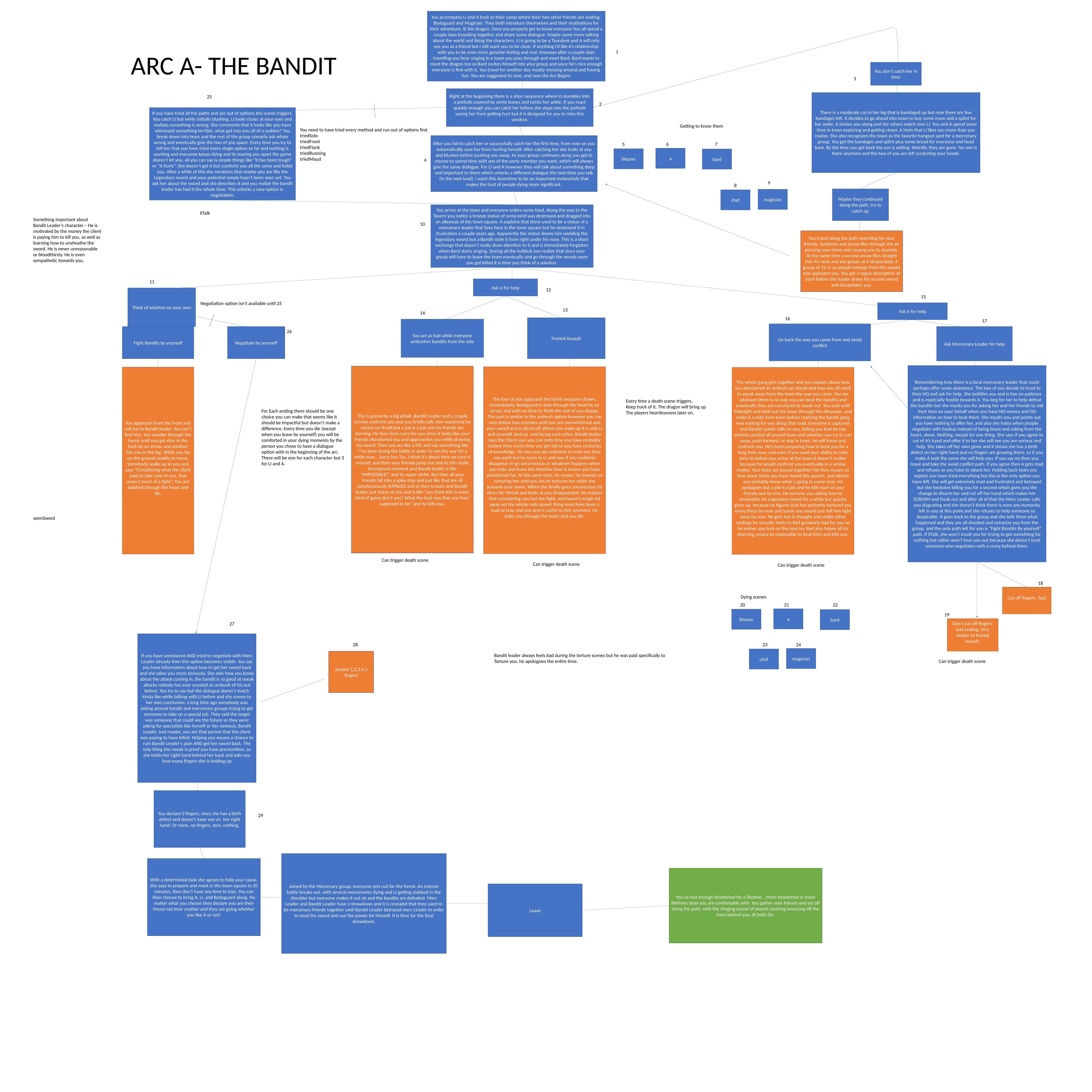

You accompany LI and A back to their camp where their two other friends are waiting, Bodyguard and Magician. They both introduce themselves and their motivations for their adventure, IE the dragon. Once you properly get to know everyone You all spend a couple days travelling together and share some dialogue. Maybe some more talking about the world and liking the characters. LI is going to be a Tsundere and A will only see you as a friend but I still want you to be close. If anything I’d like A’s relationship with you to be even more genuine feeling and real. Anyways after a couple days travelling you hear singing in a town you pass through and meet Bard. Bard wants to meet the dragon too so Bard invites himself into your group and since he’s nice enough everyone is fine with it. You travel for another day mostly messing around and having fun. You are suggested to save, and now the Arc Begins
ARC A- THE BANDIT
1
You don’t catch her in time
3
Right at the beginning there is a short sequence where LI stumbles into a pothole covered by some leaves and twists her ankle. If you react quickly enough you can catch her before she steps into the pothole saving her from getting hurt but it is designed for you to miss this window.
25
There is a moderate cut in her leg that is bandaged up but now there are few bandages left. A decides to go ahead into town to buy some more and a splint for her ankle. A invites you along and the others watch over LI. You and A spend some time in town exploring and getting closer. A hints that LI likes you more than you realize. She also recognizes the town as the favorite hangout spot for a mercenary group. You get the bandages and splint plus some bread for everyone and head back. By the time you get back the sun is setting. Weirdly, they are gone. No one is there anymore and the two of you are left scratching your heads.
2
If you have tried all the paths and are out of options this scene triggers. You catch LI but while initially blushing, LI looks closer at your eyes and realizes something is wrong. She comments that it looks like you have witnessed something terrible, what got into you all of a sudden? You break down into tears and the rest of the group uneasily ask whats wrong and eventually give the two of you space. Every time you try to tell her that you have tried every single option so far and nothing is working and everyone keeps dying and its tearing you apart the game doesn’t let you, all you can say is simple things like “it has been tough” or “it hurts”. She doesn’t get it but comforts you all the same and holds you. After a while of this she mentions that maybe you are like the Legendary sword and your potential simply hasn’t been seen yet. You ask her about the sword and she describes it and you realize the bandit leader has had it the whole time. This unlocks a new option in negotiation.
Getting to know them
You need to have tried every method and run out of options first
triedSolo
triedFront
triedFlank
triedRunning
triedMaud
After you fail to catch her or successfully catch her the first time, from now on you automatically save her from hurting herself. After catching her she looks at you and blushes before pushing you away. As your group continues along you get to choose to spend time with any of the party member you want, which will always give the same dialogue. For LI and A however they will talk about something deep and important to them which unlocks a different dialogue the next time you talk (in the next load). I want this downtime to be an important melancholy that makes the hurt of people dying more significant.
5
6
7
a
liName
bard
4
9
8
Maybe they continued along the path, try to catch up
magician
chef
You arrive at the town and everyone orders some food. Along the way to the Tavern you notice a bronze statue of some kind was destroyed and dragged into an alleyway of the town square. A explains that there used to be a statue of a mercenary leader that lives here in the town square but he destroyed it in frustration a couple years ago. Apparently the statue shows him wielding the legendary sword but a Bandit stole it from right under his nose. This is a short exchange that doesn’t really draw attention to it and is immediately forgotten when Bard starts singing. During all the hubbub you realize that since your group will have to leave the town eventually and go through the woods were you got killed it is time you think of a solution.
liTalk
Something important about Bandit Leader’s character – He is motivated by the money the client is paying him to kill you, as well as learning how to unsheathe the sword. He is never unreasonable or bloodthirsty. He is even sympathetic towards you.
10
You travel along the path searching for your friends. Suddenly and arrow flies through the air piercing your chest and causing you to stumble. At the same time a second arrow flies straight into A’s neck and she grasps at it desperately. A group of 12 or so people emerge from the woods and approach you. You get a vague description of each before the leader draws his second sword and decapitates you.
11
Ask LI for help
12
Think of solution on your own
15
Negotiation option isn’t available until 25
Ask A for help
13
14
16
17
Frontal Assault
You act as bait while everyone ambushes bandits from the side
Go back the way you came from and avoid conflict
Fight Bandits by yourself
Negotiate by yourself
Ask Mercenary Leader for help
26
Remembering how there is a local mercenary leader that could perhaps offer some assistance, The two of you decide to head to their HQ and ask for help. She belittles you and is low on patience and is especially hostile towards A. You beg for her to help defeat the bandits but she mocks you for asking her and her friends to risk their lives on your behalf when you have NO money and NO information on how to beat them. She insults you and points out you have nothing to offer her, and also she hates when people negotiate with backup instead of being brave and asking from the heart, alone. Nothing, except for one thing. She says if you agree to cut of A’s hand and offer it to her she will see you are serious and help. She takes off her own glove and it shows she has a birth defect on her right hand and no fingers are growing there, so if you make A look the same she will help you. If you say no then you leave and take the avoid conflict path. If you agree then A gets mad and refuses so you have to attack her. Holding back tears you explain you have tried everything but this is the only option you have left. She will get extremely mad and frustrated and betrayed but she hesitates killing you for a second which gives you the change to disarm her and cut off her hand which makes her SCREAM and freak out and after all of that the Merc Leader calls you disgusting and she doesn’t think there is even any humanity left in you at this point and she refuses to help someone so despicable. A goes back to the group and she tells them what happened and they are all shocked and ostracize you from the group, and the only path left for you is “Fight Bandits By yourself” path. If liTalk, she won’t insult you for trying to get something for nothing but rather won’t hear you out because she doesn’t trust someone who negotiates with a crony behind them.
This is gonna be a big jebait. Bandit Leader and a couple cronies confront you and you briefly talk, him explaining he means no ill will but a job is a job and his friends are starving. He then feels sorry for you since it looks like your friends abandoned you and approaches you while drawing his sword. Then you act like a MC and say something like “I’ve been losing the battle in order to win the war for a while now… Sorry Sun Tsu, I think it’s about time we turn it around! and then your friends jump out and its this really triumphant moment and Bandit leader is like “IMPOSSIBLE!” and its super cliché. But then all your friends fall into a spike trap and just like that are all simultaneously IMPALED and as they scream and Bandit leader just stares at you and is like “you think this is some kind of game don’t you? What the fuck was that one liner supposed to be” and he kills you.
The four of you approach the forest weapons drawn. Immediately, Bodyguard is shot through the head by an arrow, and with no time to think the rest of you charge. This part is similar to the ambush option however you can only defeat two enemies until you are overwhelmed and your sword arm is sliced off. When you wake up it is only LI and yourself, tied up  and facing each other. Bandit leader says the Client says you can redo time you have probably redone time every time you get old so you have centuries of knowledge. He says you are welcome to redo any time you want but he turns to LI and says if you suddenly disappear or go unconscious or whatever happens when you redo and leave this timeline then it means you have abandoned her. At the same time, he muses, he intends on torturing her until you do.He tortures her while she screams your name. When she finally goes unconscious he slices her throat and looks at you disappointed. He realizes that considering you lost the fight, and haven’t magic-ed away yet the whole redo power thing must have been a load of crap and you aren’t useful to him anymore. He stabs you through the heart and you die.

You approach from the front and call out to Bandit leader. You can’t find him. You wander through the forest until you get shot in the back by an arrow, and another hits you in the leg. While you lay on the ground unable to move, Somebody walks up to you and says “Considering what the client paid to take care of you, that wasn’t much of a fight”. You are stabbed through the heart and die.

The whole gang gets together and you explain about how you discovered an ambush up ahead and how you all need to sneak away from the town the way you came. You are adamant there is no way you can beat the bandits and eventually they are convinced to sneak out. You wait until Midnight and slink out the town through the alleyways, and make it a mile from town before realizing the bandit gang was waiting for you along that road. Everyone is captured and Bandit Leader talks to you, telling you that he has sentries posted all around town and whether you try to run away, push forward, or stay in town, he will know and confront you. He’s been preparing how to beat you for a long time now, and even if you used your ability to redo time to before you arrive at the town it doesn’t matter because he would confront you eventually in a similar matter. Your fates are bound together! He then muses on how many times you have heard this speech, and admits you probably know what is going to come next. He apologizes but a job is a job and he kills each of your friends one by one. He tortures you asking how to unsheathe his Legendary sword for a while but quickly gives up, because he figures that hes probably tortured you many times by now and surely you would just tell him right away by now. He gets lost in thought and unlike other endings he actually starts to feel genuinely bad for you so he wishes you luck on the next try (but also hopes all his planning means its impossible to beat him) and kills you.

Every time a death scene triggers,
Keep track of it. The dragon will bring up
The players heartlessness later on.
For Each ending there should be one choice you can make that seems like it should be impactful but doesn’t make a difference. Every time you die (except when you leave by yourself) you will be comforted in your dying moments by the person you chose to have a dialogue option with in the beginning of the arc. There will be one for each character but 3 for LI and A.
seenSword
Can trigger death scene
Can trigger death scene
Can trigger death scene
18
Cut off fingers,  bad

Dying scenes
20
21
22
a
liName
bard
19
Don’t cut off fingers, bad ending. Very similar to frontal assault.

27
If you have seenSword AND tried to negotiate with Merc Leader already then this option becomes visible. You say you have information about how to get her sword back and she takes you more seriously. She asks how you know about the attack coming in, the bandit is so good at sneak attacks nobody has ever scouted an ambush of his out before. You try to say but the dialogue doesn’t match kinda like while talking with LI before and she comes to her own conclusion: a long time ago somebody was asking around bandit and mercenary groups trying to get someone to take on a special job. They said the target was someone that could see the future so they were asking for specialists like herself or her nemesis, Bandit Leader. Just maybe, you are that person that the client was paying to have killed. Helping you means a chance to ruin Bandit Leader’s plan AND get her sword back. The only thing she needs is proof you have premonition, so she holds her right hand behind her back and asks you how many fingers she is holding up
28
23
24
magician
chef
answer 1,2,3,4,5 fingers
Bandit leader always feels bad during the torture scenes but he was paid specifically to
Torture you, he apologizes the entire time.
Can trigger death scene
You declare 0 fingers, since she has a birth defect and doesn’t have any on  her right hand. Or none, no fingers, zero, nothing.
29
Joined by the Mercenary group, everyone sets out for the forest. An intense battle breaks out, with several mercenaries dying and LI getting stabbed in the shoulder but everyone makes it out ok and the bandits are defeated. Merc Leader and Bandit Leader have a showdown and it is revealed that they used to be mercenary friends together until Bandit Leader betrayed merc Leader in order to steal the sword and use the power for himself. It is time for the final showdown.
With a determined look she agrees to help your cause. She says to prepare and meet in the town square in 20 minutes, they don’t have any time to lose. You can then choose to bring A, LI, and Bodyguard along. No matter what you choose they declare you are their friend not their mother and they are going whether you like it or not!
You’ve had enough bloodshed for a lifetime… More bloodshed in more lifetimes than you are comfortable with. You gather your friends and set off along the path, with the clinging sound of swords clashing bouncing off the trees behind you. JK both die.
Leave